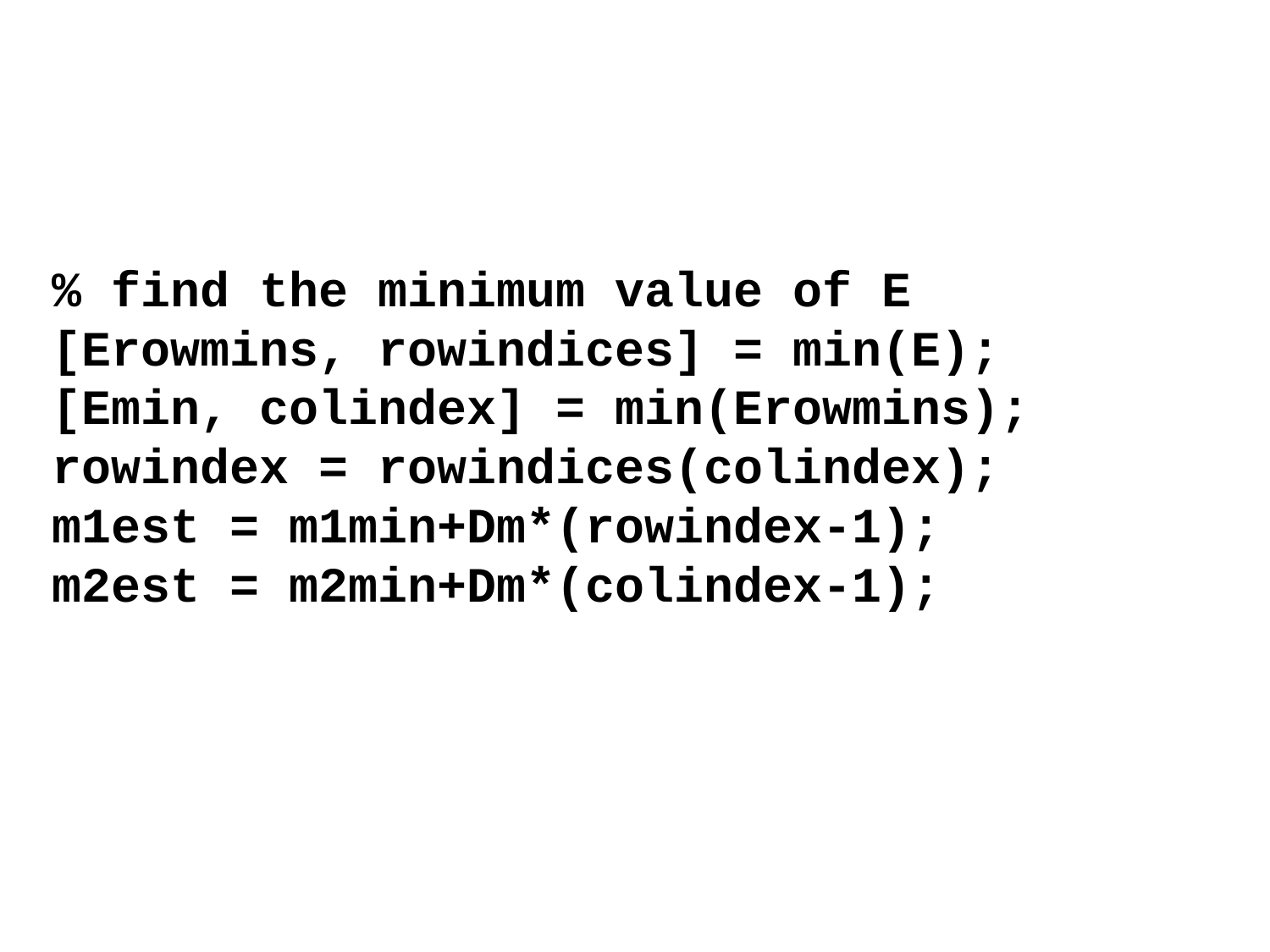

% find the minimum value of E
[Erowmins, rowindices] = min(E);
[Emin, colindex] = min(Erowmins);
rowindex = rowindices(colindex);
m1est = m1min+Dm*(rowindex-1);
m2est = m2min+Dm*(colindex-1);